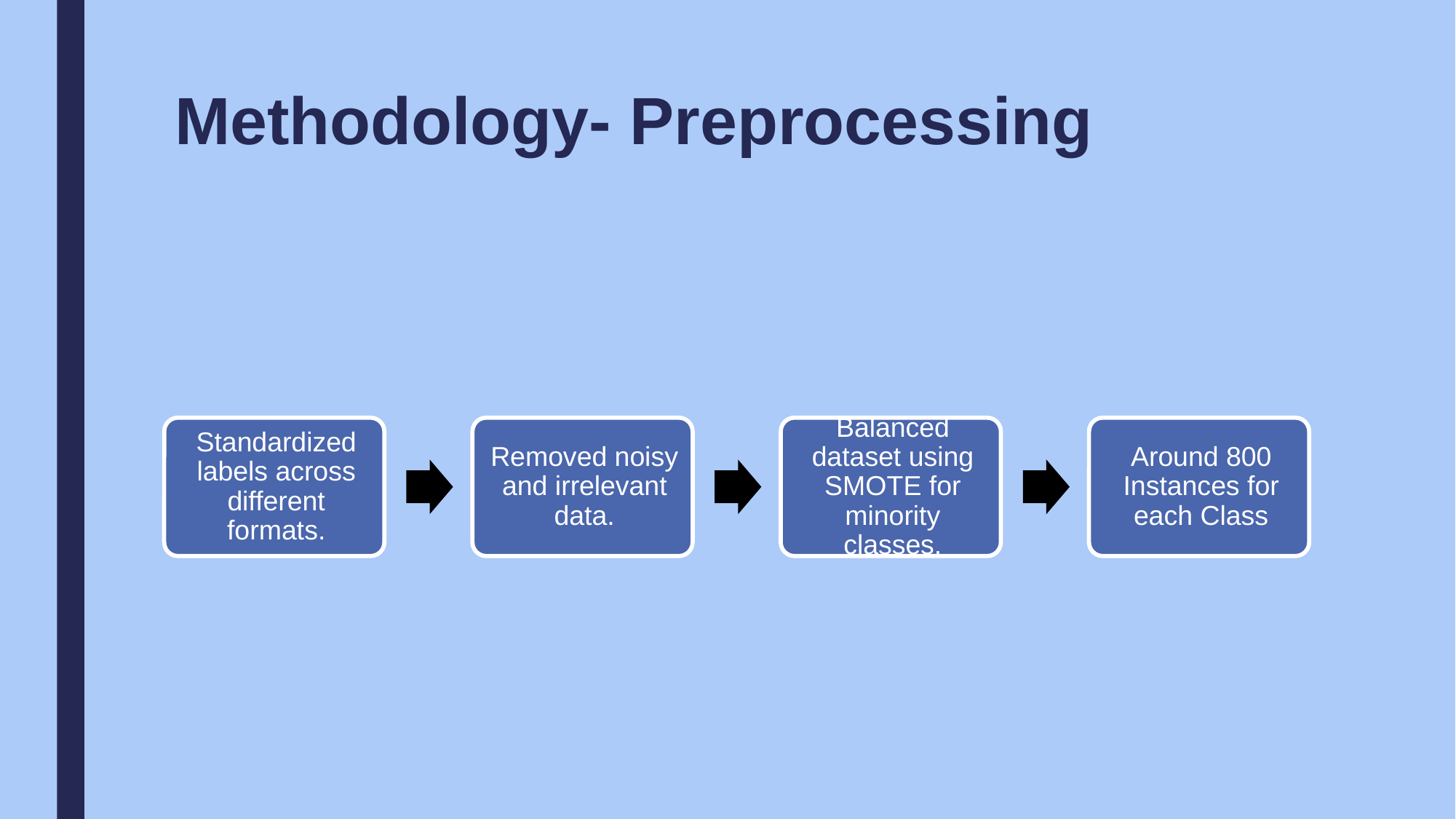

# Methodology- Preprocessing
Standardized labels across different formats.

Removed noisy and irrelevant data.

Balanced dataset using SMOTE for minority classes.

Around 800 Instances for each Class